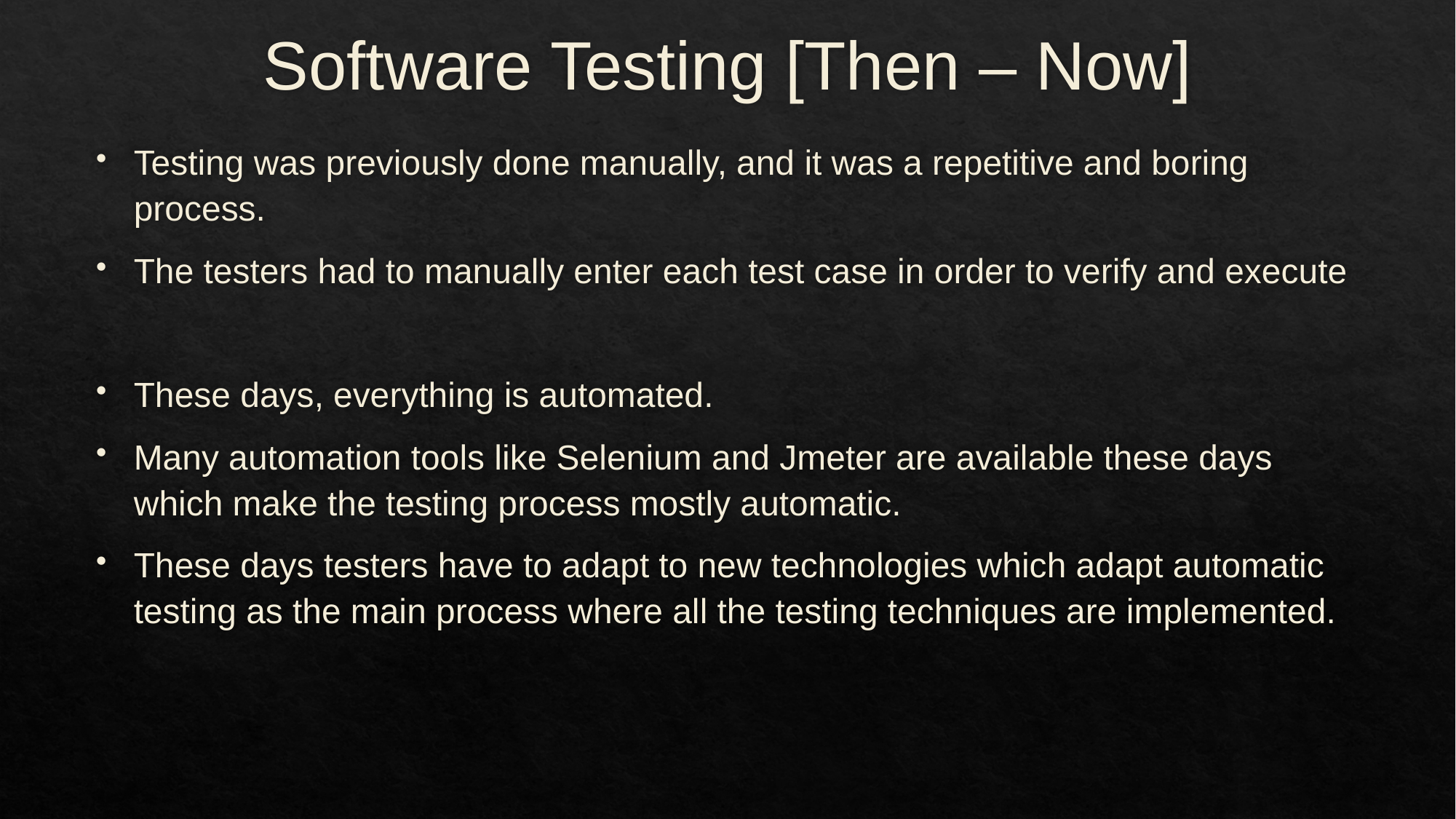

# Software Testing [Then – Now]
Testing was previously done manually, and it was a repetitive and boring process.
The testers had to manually enter each test case in order to verify and execute

These days, everything is automated.
Many automation tools like Selenium and Jmeter are available these days which make the testing process mostly automatic.
These days testers have to adapt to new technologies which adapt automatic testing as the main process where all the testing techniques are implemented.